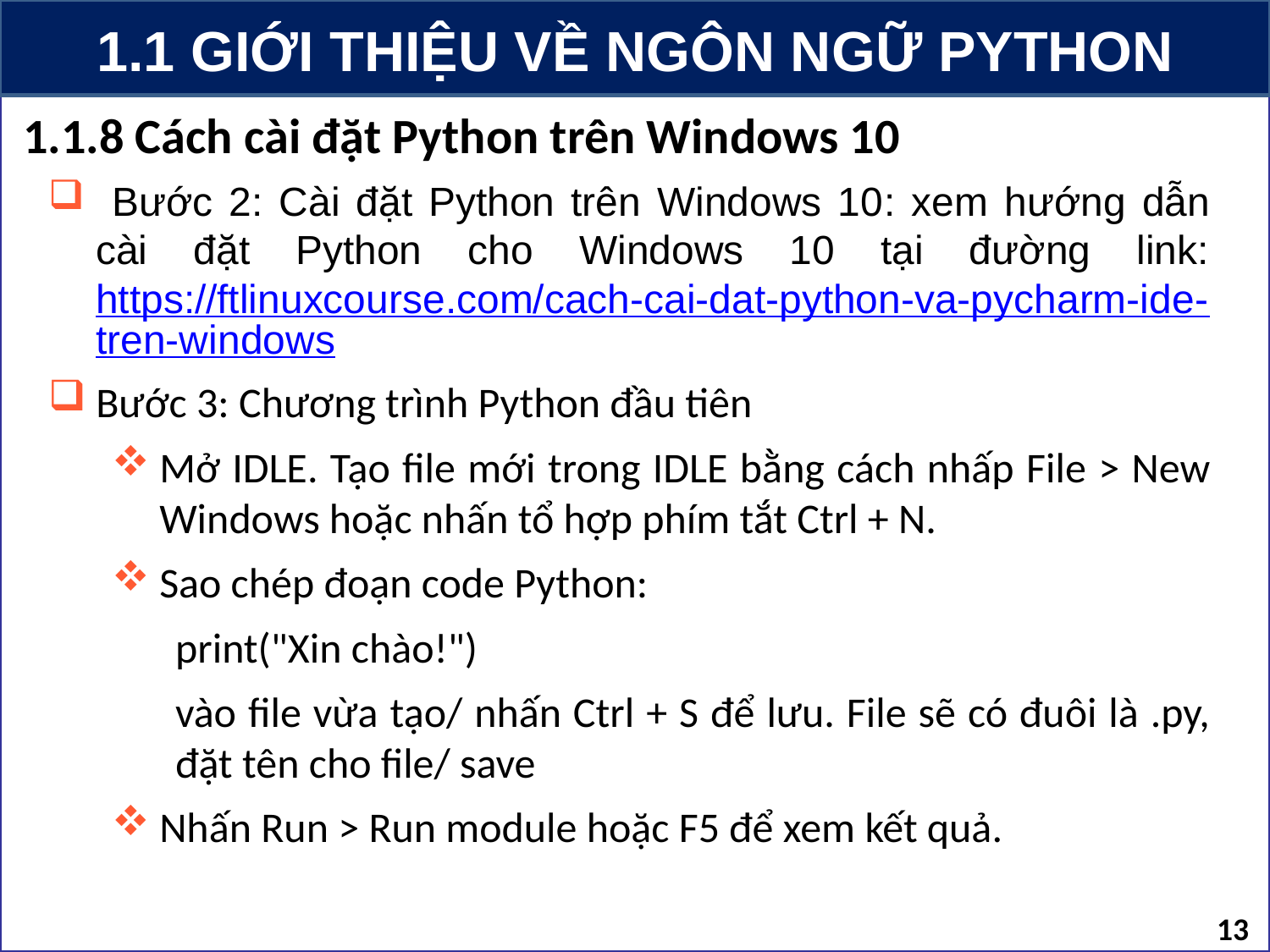

# 1.1 GIỚI THIỆU VỀ NGÔN NGỮ PYTHON
1.1.8 Cách cài đặt Python trên Windows 10
 Bước 2: Cài đặt Python trên Windows 10: xem hướng dẫn cài đặt Python cho Windows 10 tại đường link: https://ftlinuxcourse.com/cach-cai-dat-python-va-pycharm-ide-tren-windows
Bước 3: Chương trình Python đầu tiên
Mở IDLE. Tạo file mới trong IDLE bằng cách nhấp File > New Windows hoặc nhấn tổ hợp phím tắt Ctrl + N.
Sao chép đoạn code Python:
print("Xin chào!")
vào file vừa tạo/ nhấn Ctrl + S để lưu. File sẽ có đuôi là .py, đặt tên cho file/ save
Nhấn Run > Run module hoặc F5 để xem kết quả.

13